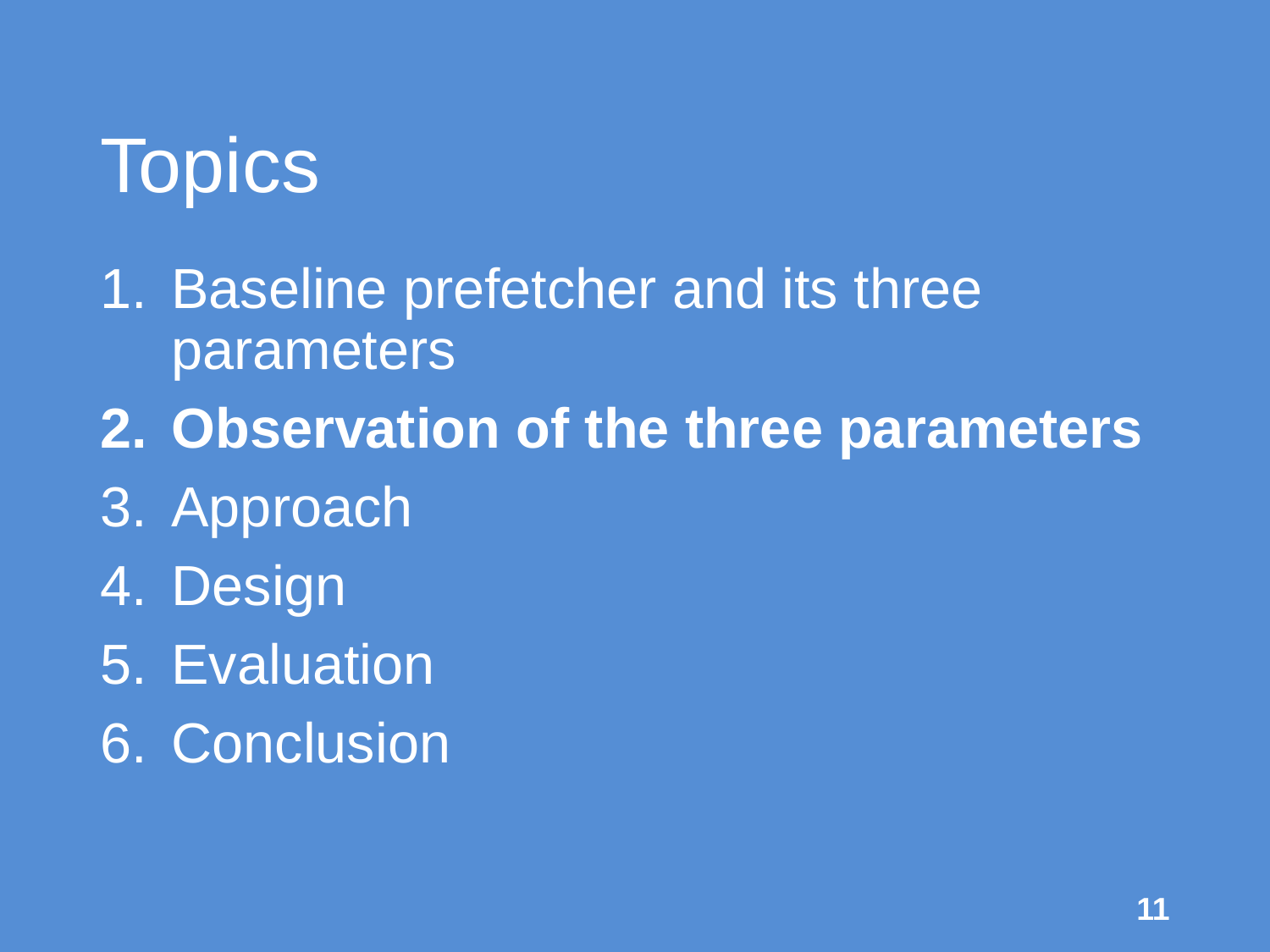

# Topics
Baseline prefetcher and its three parameters
Observation of the three parameters
Approach
Design
Evaluation
Conclusion
11